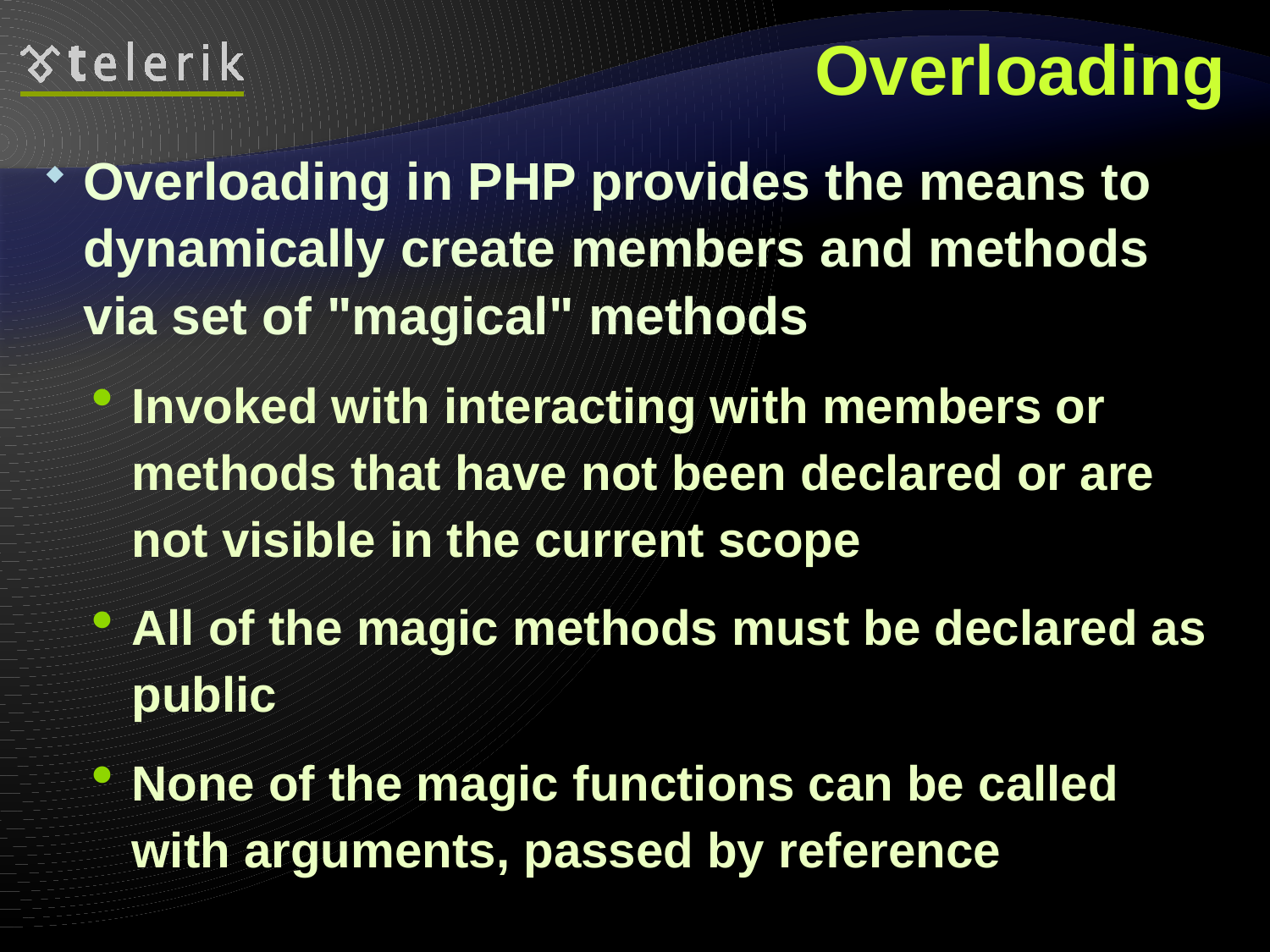

# Overloading
Overloading in PHP provides the means to dynamically create members and methods via set of "magical" methods
Invoked with interacting with members or methods that have not been declared or are not visible in the current scope
All of the magic methods must be declared as public
None of the magic functions can be called with arguments, passed by reference